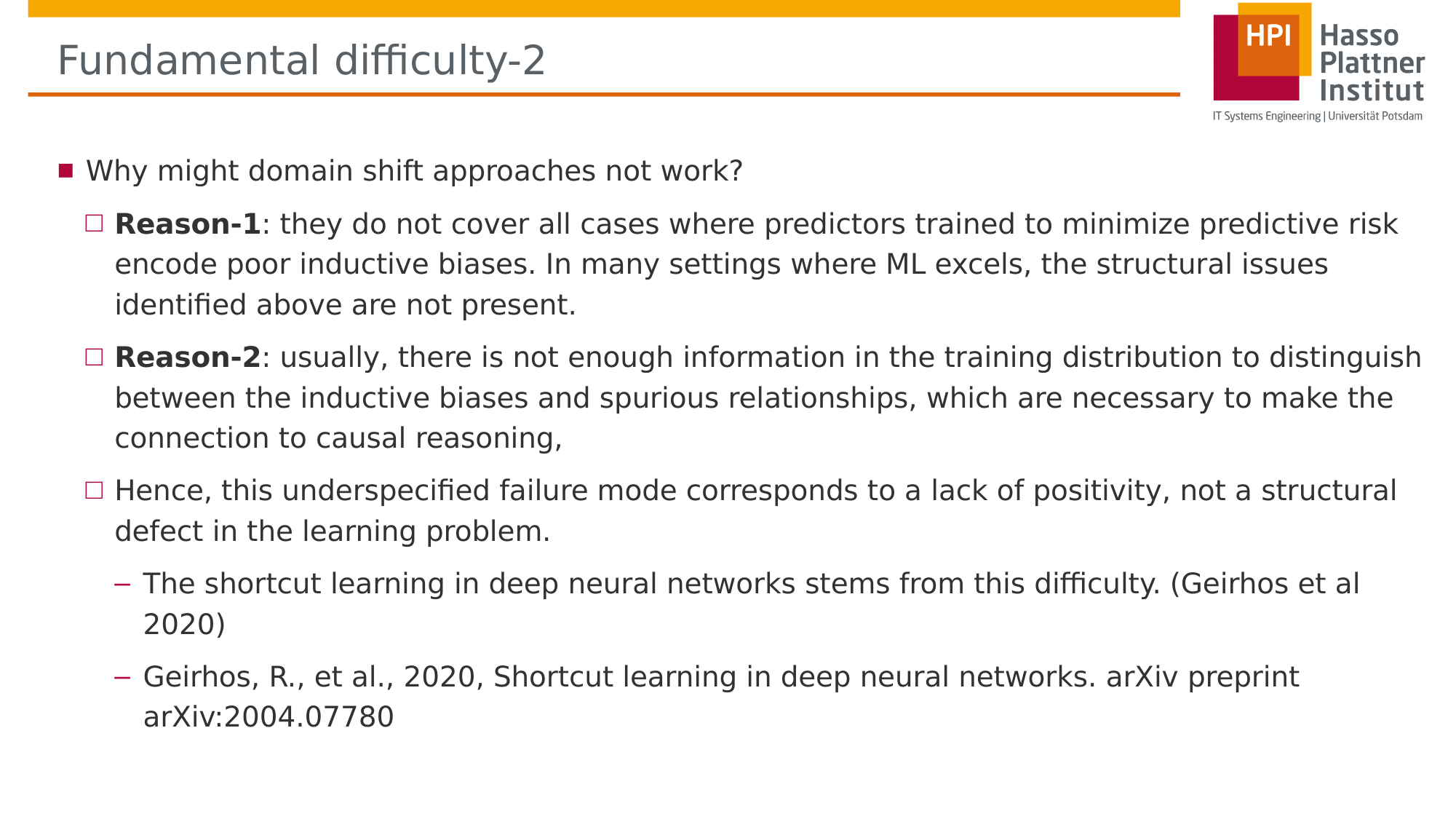

# Fundamental difficulty-2
Why might domain shift approaches not work?
Reason-1: they do not cover all cases where predictors trained to minimize predictive risk encode poor inductive biases. In many settings where ML excels, the structural issues identified above are not present.
Reason-2: usually, there is not enough information in the training distribution to distinguish between the inductive biases and spurious relationships, which are necessary to make the connection to causal reasoning,
Hence, this underspecified failure mode corresponds to a lack of positivity, not a structural defect in the learning problem.
The shortcut learning in deep neural networks stems from this difficulty. (Geirhos et al 2020)
Geirhos, R., et al., 2020, Shortcut learning in deep neural networks. arXiv preprint arXiv:2004.07780